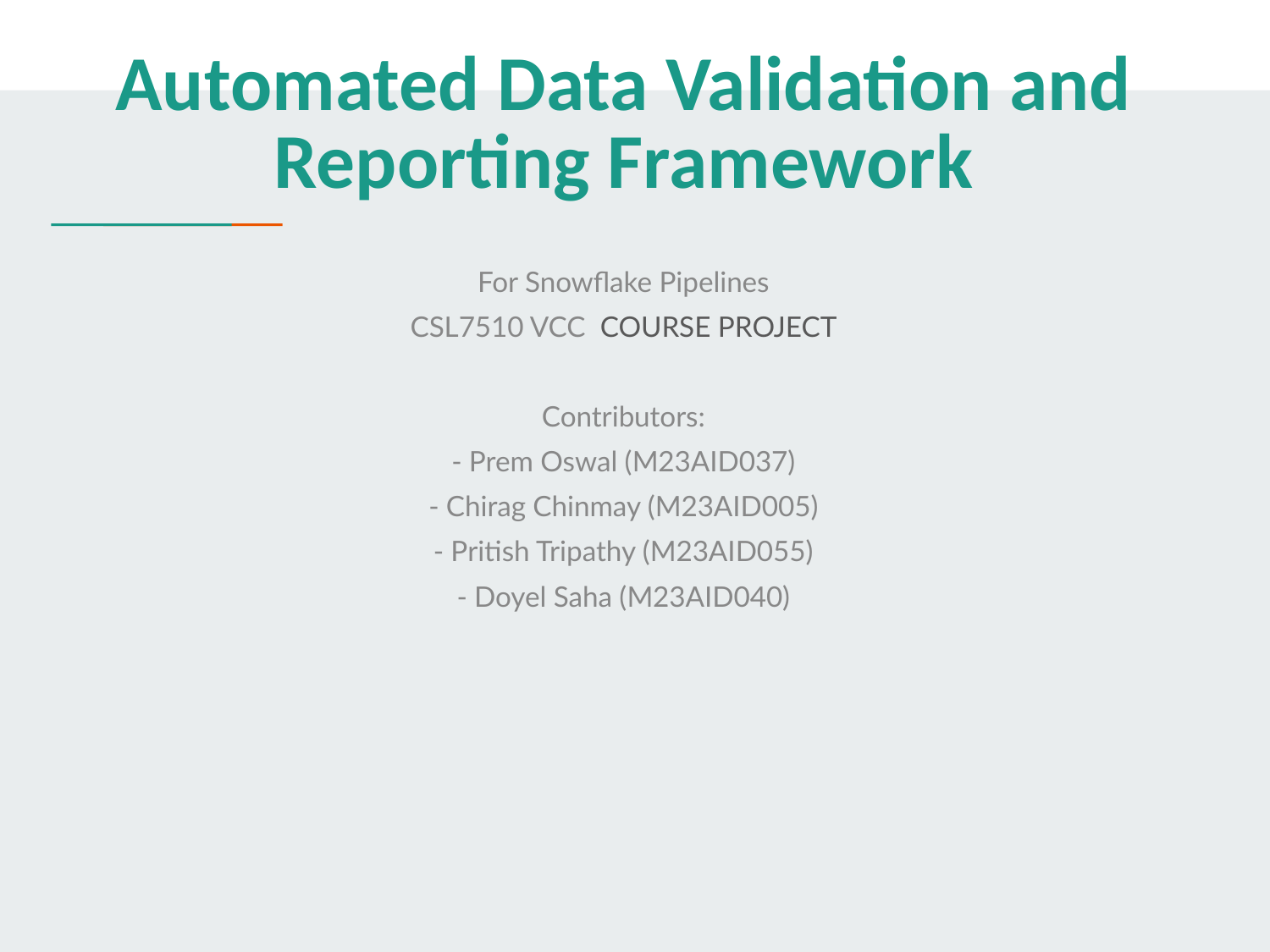

# Automated Data Validation and Reporting Framework
For Snowflake Pipelines
CSL7510 VCC  COURSE PROJECT

Contributors:
- Prem Oswal (M23AID037)
- Chirag Chinmay (M23AID005)
- Pritish Tripathy (M23AID055)
- Doyel Saha (M23AID040)